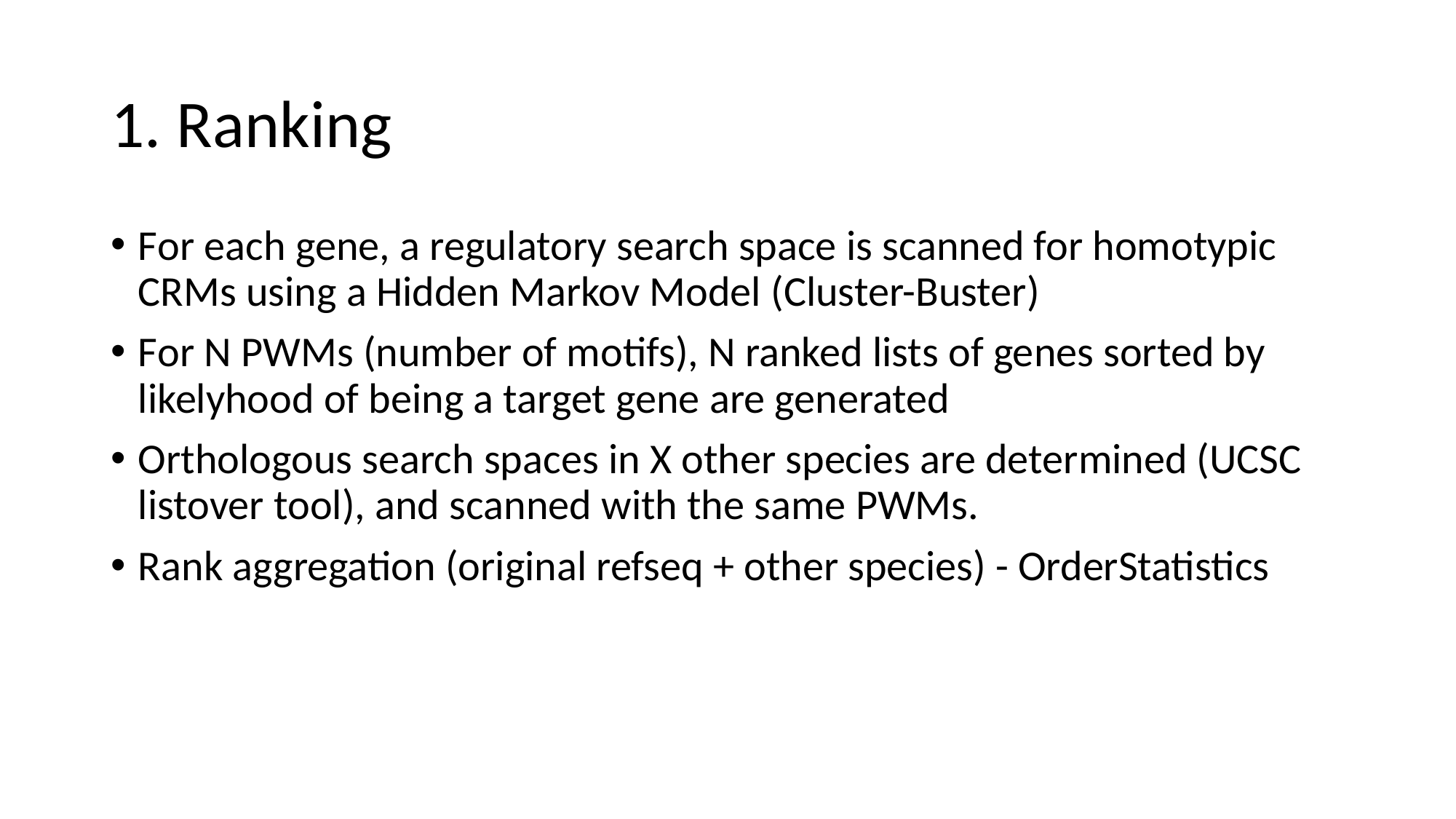

# 1. Ranking
For each gene, a regulatory search space is scanned for homotypic CRMs using a Hidden Markov Model (Cluster-Buster)
For N PWMs (number of motifs), N ranked lists of genes sorted by likelyhood of being a target gene are generated
Orthologous search spaces in X other species are determined (UCSC listover tool), and scanned with the same PWMs.
Rank aggregation (original refseq + other species) - OrderStatistics